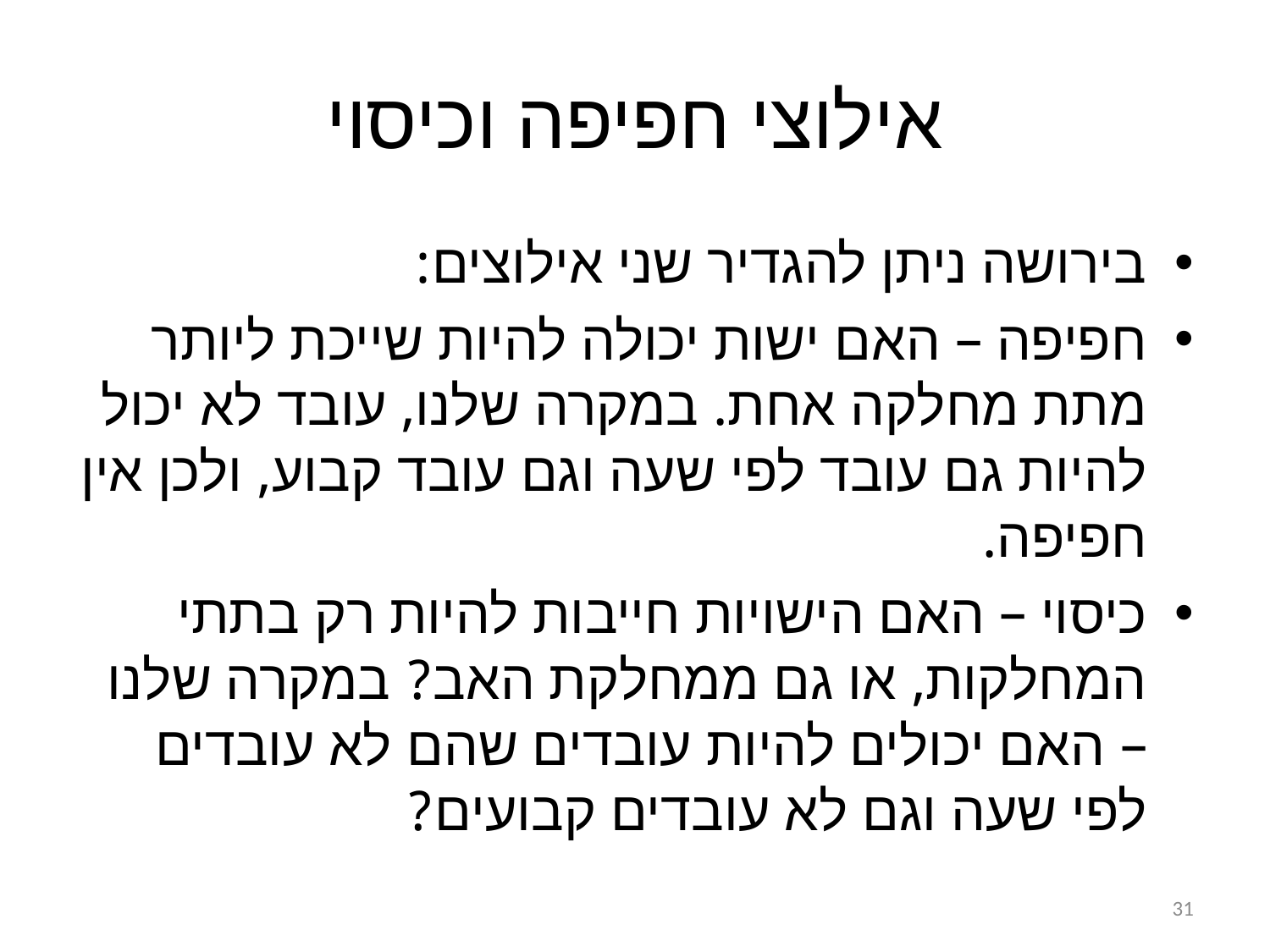

# אילוצי חפיפה וכיסוי
בירושה ניתן להגדיר שני אילוצים:
חפיפה – האם ישות יכולה להיות שייכת ליותר מתת מחלקה אחת. במקרה שלנו, עובד לא יכול להיות גם עובד לפי שעה וגם עובד קבוע, ולכן אין חפיפה.
כיסוי – האם הישויות חייבות להיות רק בתתי המחלקות, או גם ממחלקת האב? במקרה שלנו – האם יכולים להיות עובדים שהם לא עובדים לפי שעה וגם לא עובדים קבועים?
31